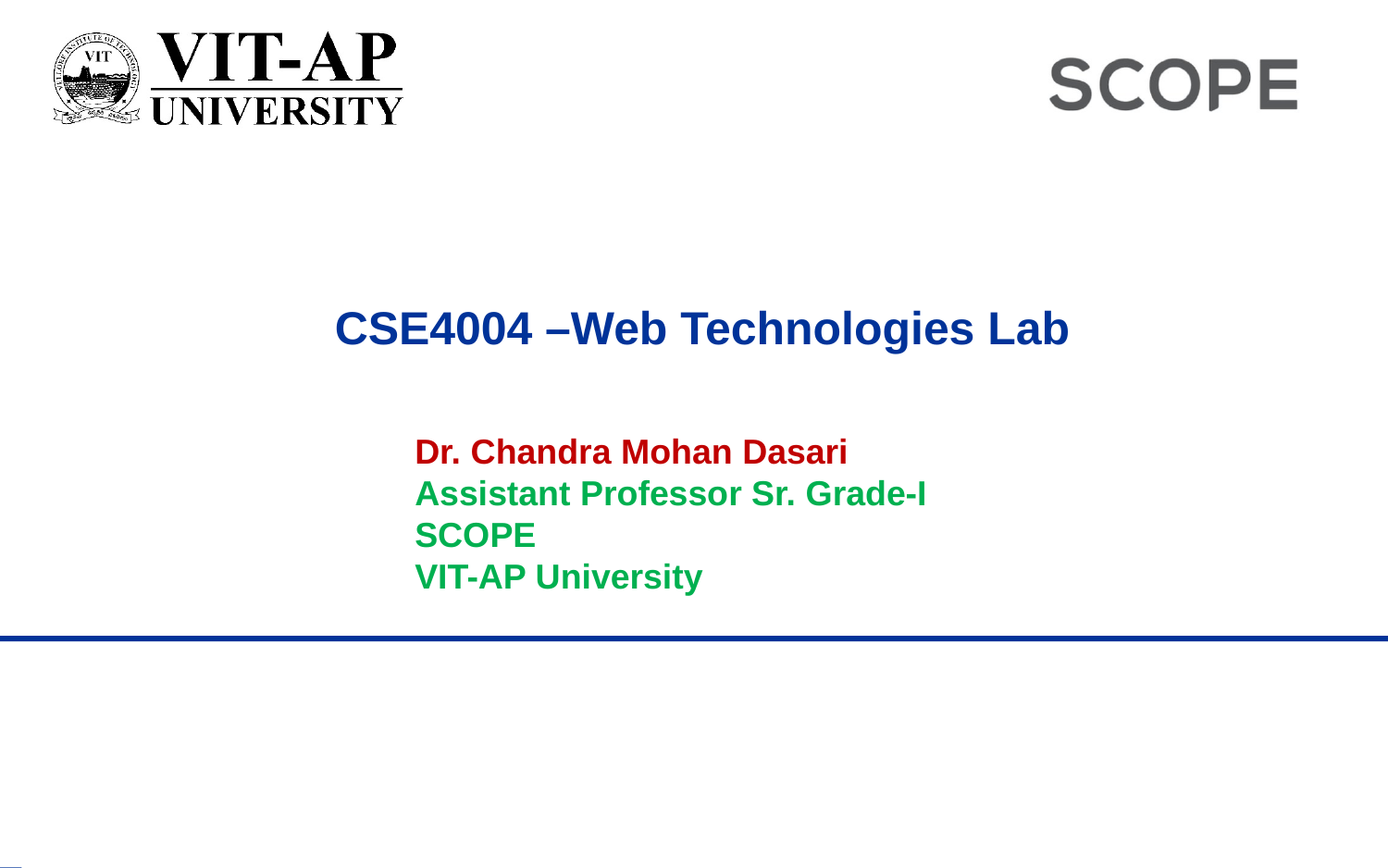

CSE4004 –Web Technologies Lab

Dr. Chandra Mohan Dasari
Assistant Professor Sr. Grade-I
SCOPE
VIT-AP University